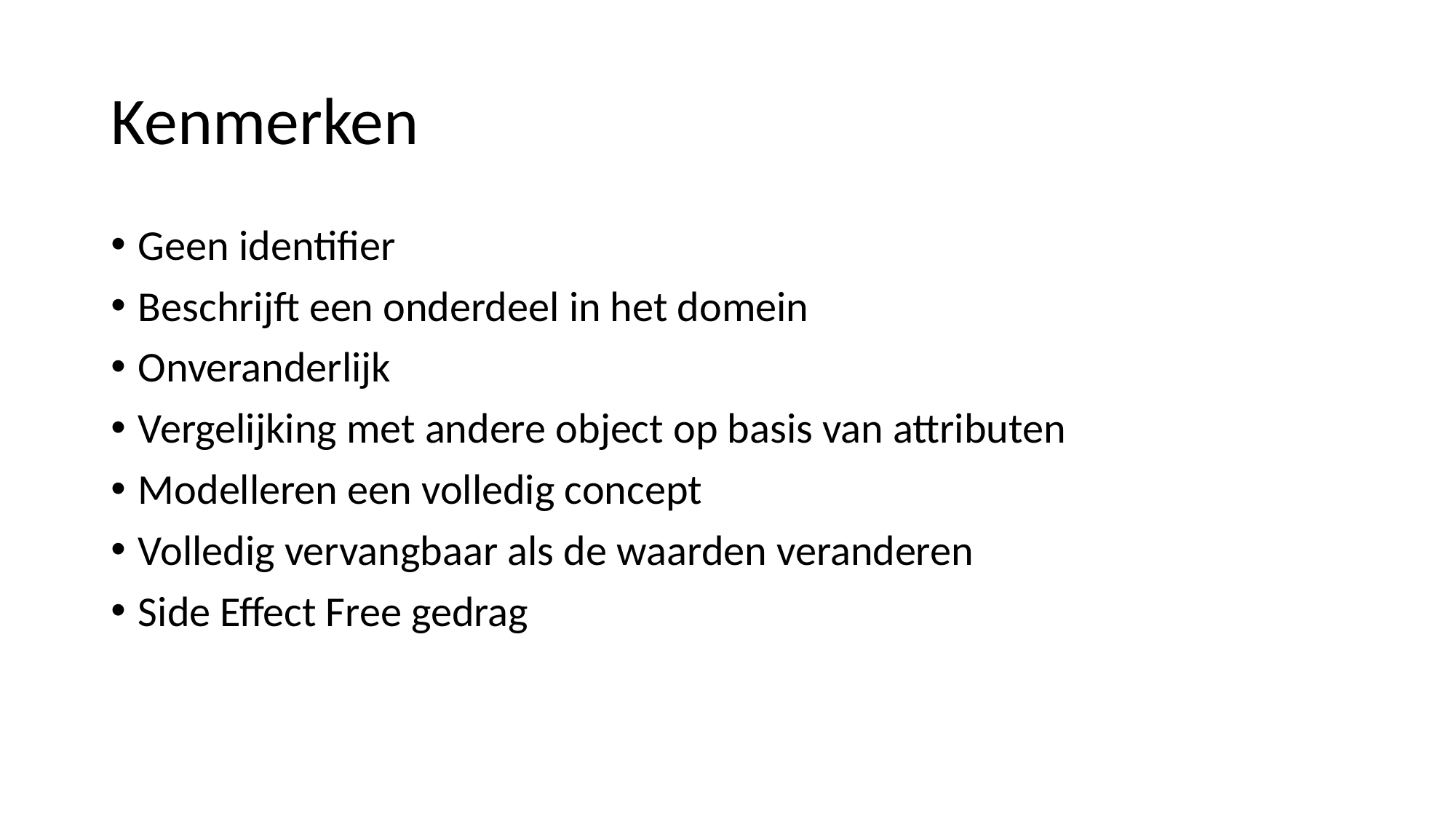

# Kenmerken
Geen identifier
Beschrijft een onderdeel in het domein
Onveranderlijk
Vergelijking met andere object op basis van attributen
Modelleren een volledig concept
Volledig vervangbaar als de waarden veranderen
Side Effect Free gedrag